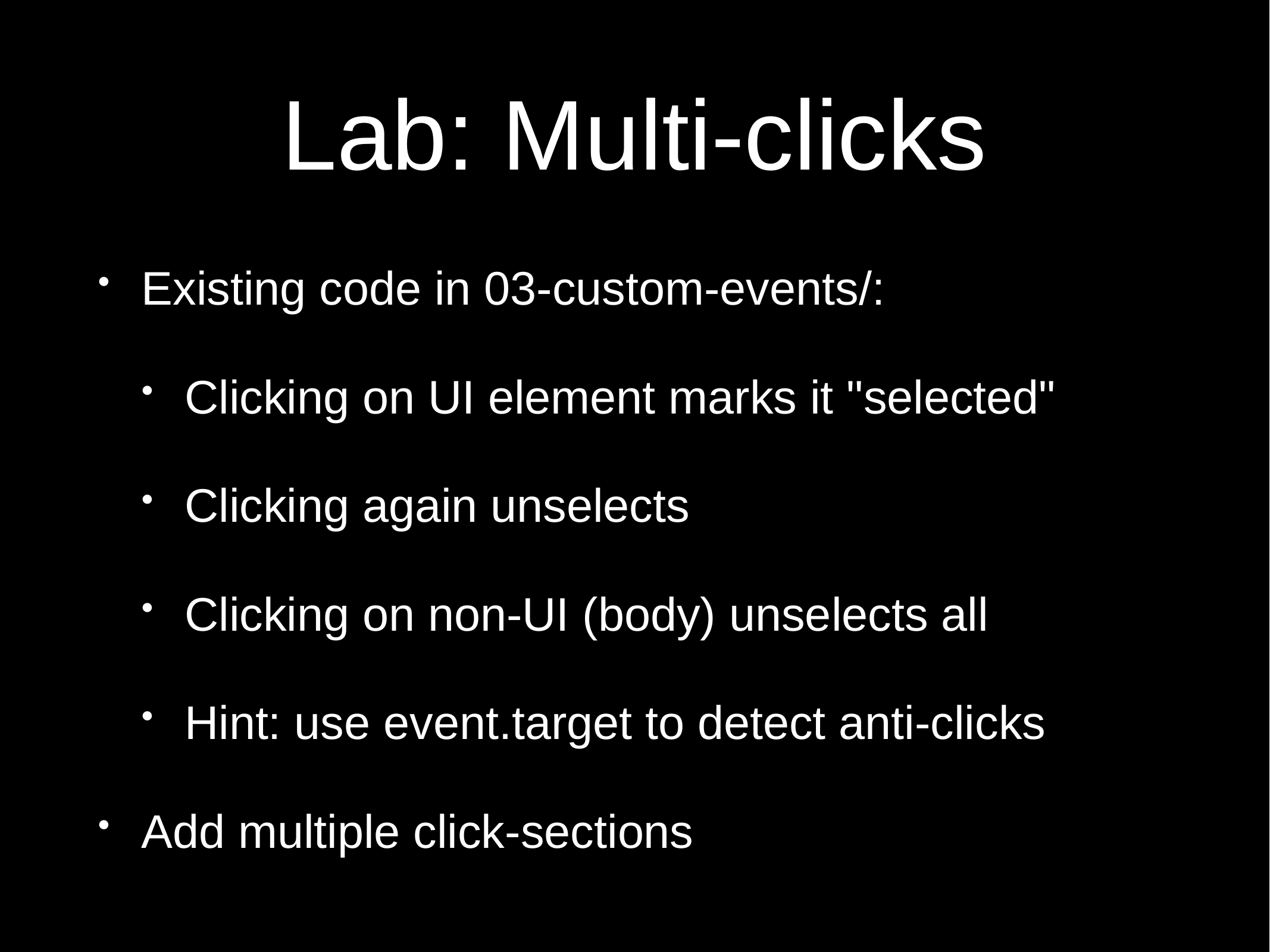

# Lab: Multi-clicks
Existing code in 03-custom-events/:
Clicking on UI element marks it "selected"
Clicking again unselects
Clicking on non-UI (body) unselects all
Hint: use event.target to detect anti-clicks
Add multiple click-sections